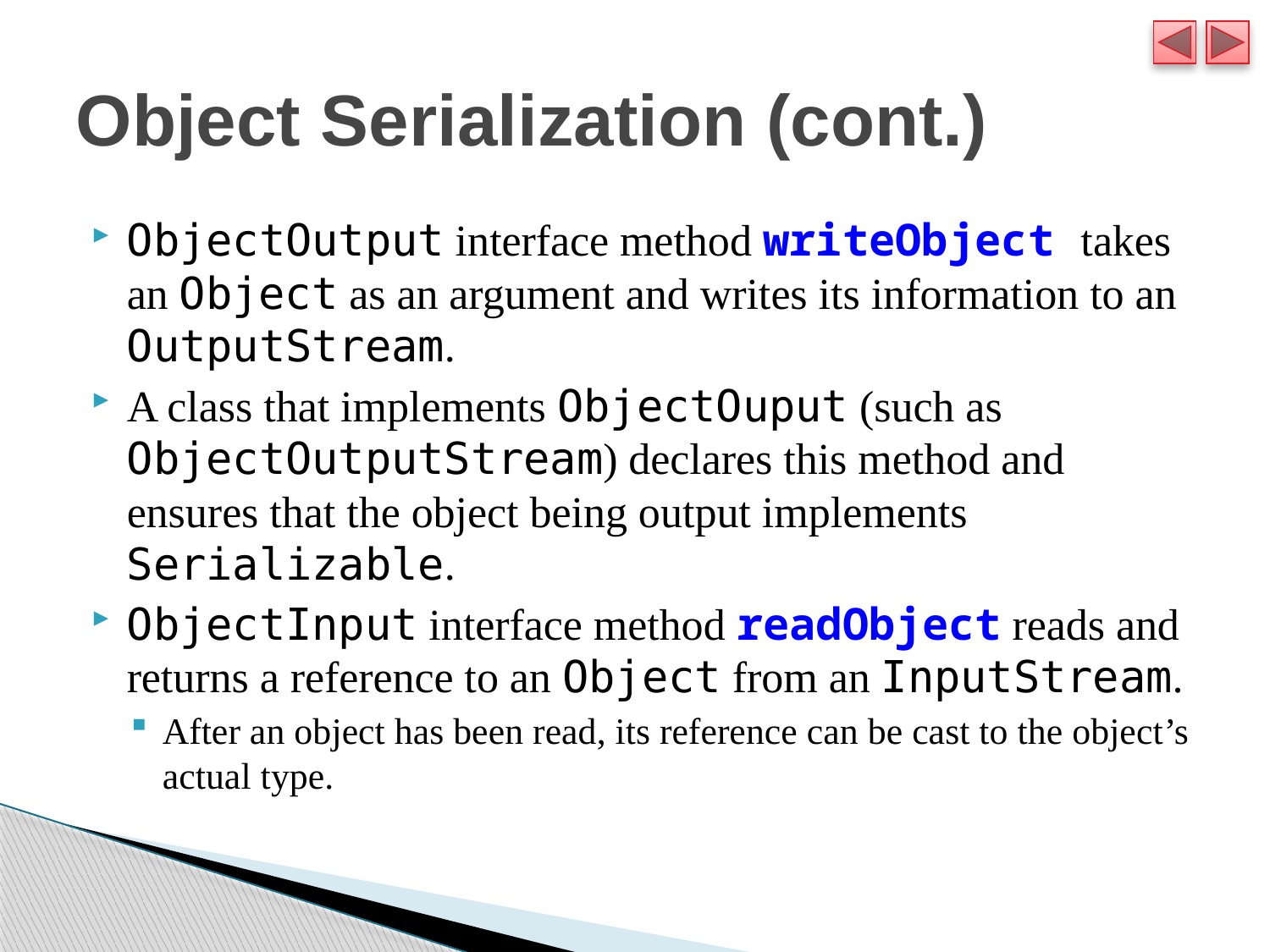

# Object Serialization (cont.)
ObjectOutput interface method writeObject takes an Object as an argument and writes its information to an OutputStream.
A class that implements ObjectOuput (such as ObjectOutputStream) declares this method and ensures that the object being output implements Serializable.
ObjectInput interface method readObject reads and returns a reference to an Object from an InputStream.
After an object has been read, its reference can be cast to the object’s actual type.